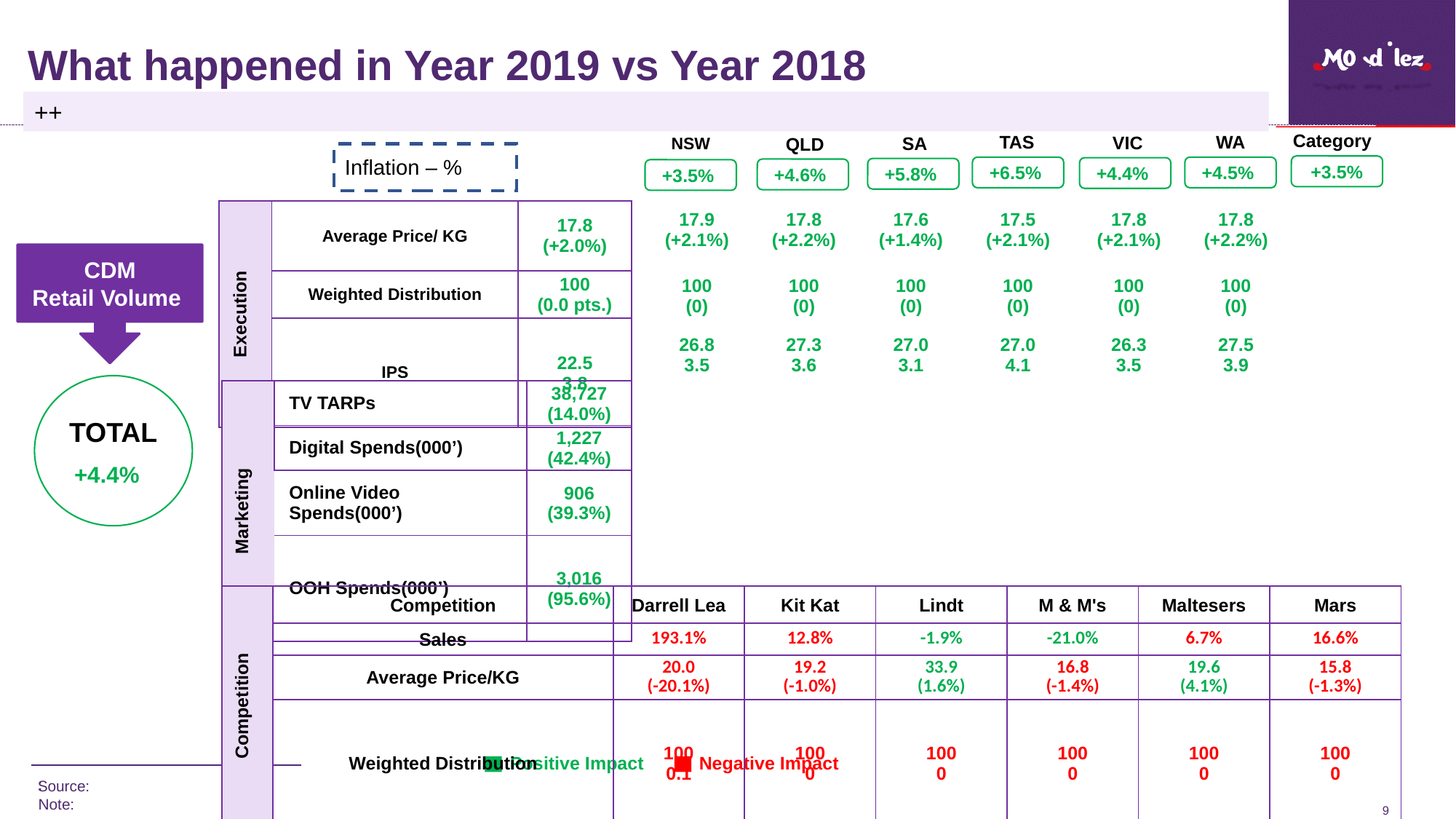

# What happened in Year 2019 vs Year 2018
++
Category
+3.5%
TAS
+6.5%
WA
+4.5%
VIC
+4.4%
SA
+5.8%
QLD
+4.6%
NSW
+3.5%

Inflation – %
| 17.9 (+2.1%) | 17.8 (+2.2%) | 17.6 (+1.4%) | 17.5 (+2.1%) | 17.8 (+2.1%) | 17.8 (+2.2%) |
| --- | --- | --- | --- | --- | --- |
| 100 (0) | 100 (0) | 100 (0) | 100 (0) | 100 (0) | 100 (0) |
| 26.8 3.5 | 27.3 3.6 | 27.0 3.1 | 27.0 4.1 | 26.3 3.5 | 27.5 3.9 |
| Execution | Average Price/ KG | 17.8 (+2.0%) |
| --- | --- | --- |
|  | Weighted Distribution | 100 (0.0 pts.) |
|  | IPS | 22.5 3.8 |
CDM
Retail Volume

TOTAL
+4.4%
| Marketing | TV TARPs | 38,727 (14.0%) |
| --- | --- | --- |
|  | Digital Spends(000’) | 1,227 (42.4%) |
|  | Online Video Spends(000’) | 906 (39.3%) |
|  | OOH Spends(000’) | 3,016 (95.6%) |
| Competition | Competition | Darrell Lea | Kit Kat | Lindt | M & M's | Maltesers | Mars |
| --- | --- | --- | --- | --- | --- | --- | --- |
|  | Sales | 193.1% | 12.8% | -1.9% | -21.0% | 6.7% | 16.6% |
|  | Average Price/KG | 20.0 (-20.1%) | 19.2 (-1.0%) | 33.9 (1.6%) | 16.8 (-1.4%) | 19.6 (4.1%) | 15.8 (-1.3%) |
|  | Weighted Distribution | 100 0.1 | 100 0 | 100 0 | 100 0 | 100 0 | 100 0 |
Positive Impact

Negative Impact

:
Source:

9
Note: